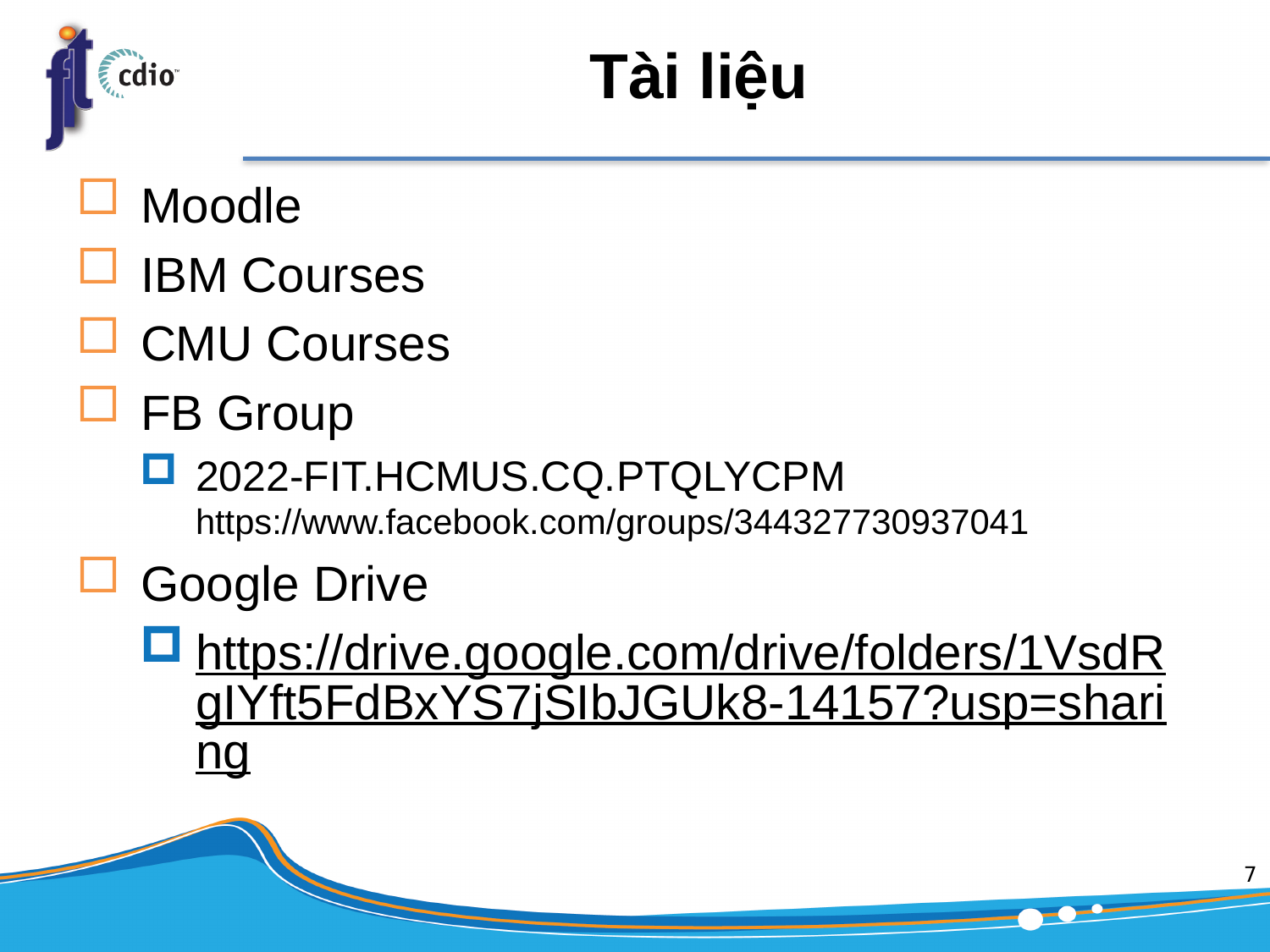

# Tài liệu
Moodle
IBM Courses
CMU Courses
FB Group
2022-FIT.HCMUS.CQ.PTQLYCPM  https://www.facebook.com/groups/344327730937041
Google Drive
https://drive.google.com/drive/folders/1VsdRgIYft5FdBxYS7jSIbJGUk8-14157?usp=sharing
7